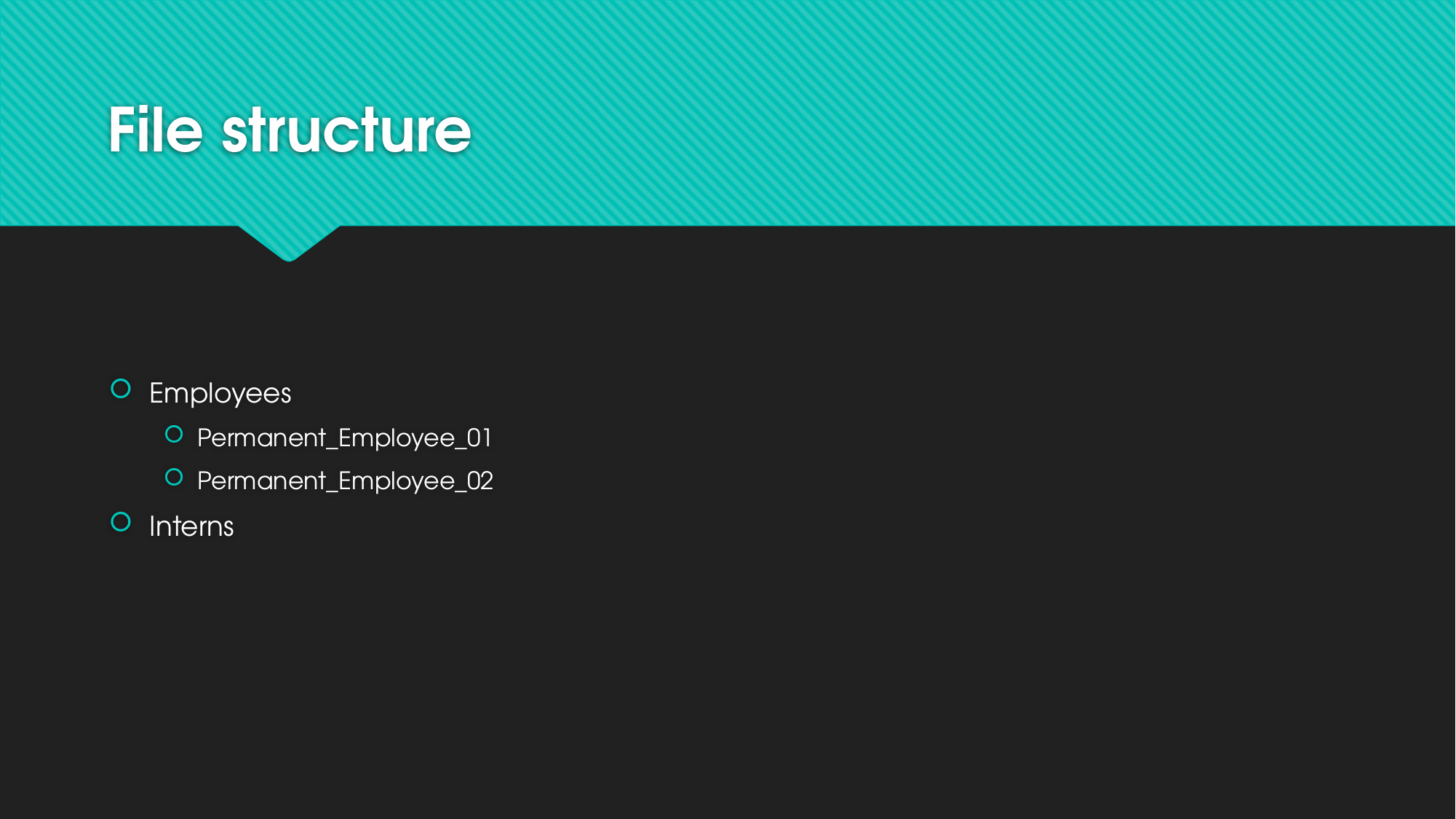

# File structure
Employees
Permanent_Employee_01
Permanent_Employee_02
Interns